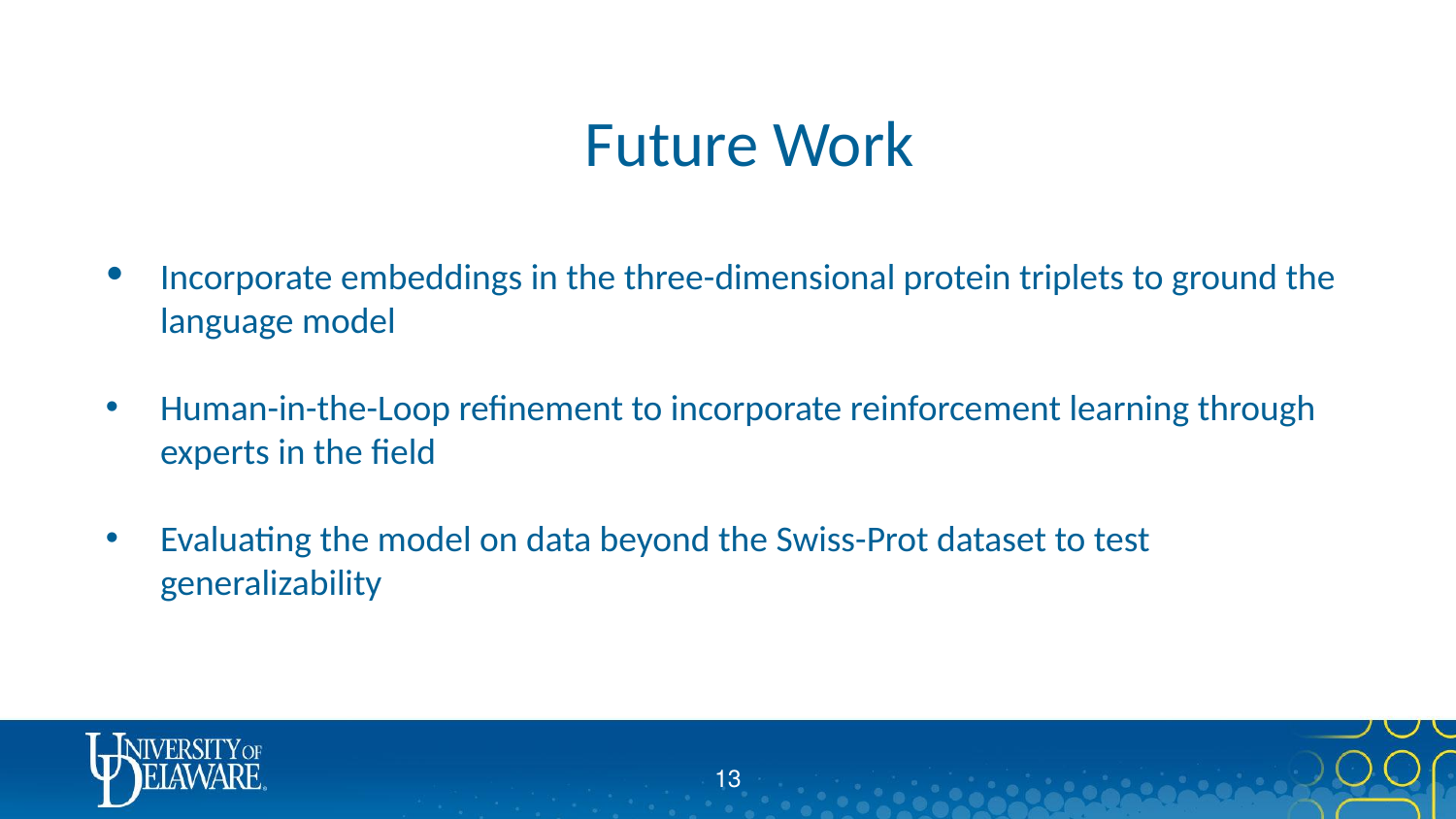

# Future Work
Incorporate embeddings in the three-dimensional protein triplets to ground the language model
Human-in-the-Loop refinement to incorporate reinforcement learning through experts in the field
Evaluating the model on data beyond the Swiss-Prot dataset to test generalizability
13